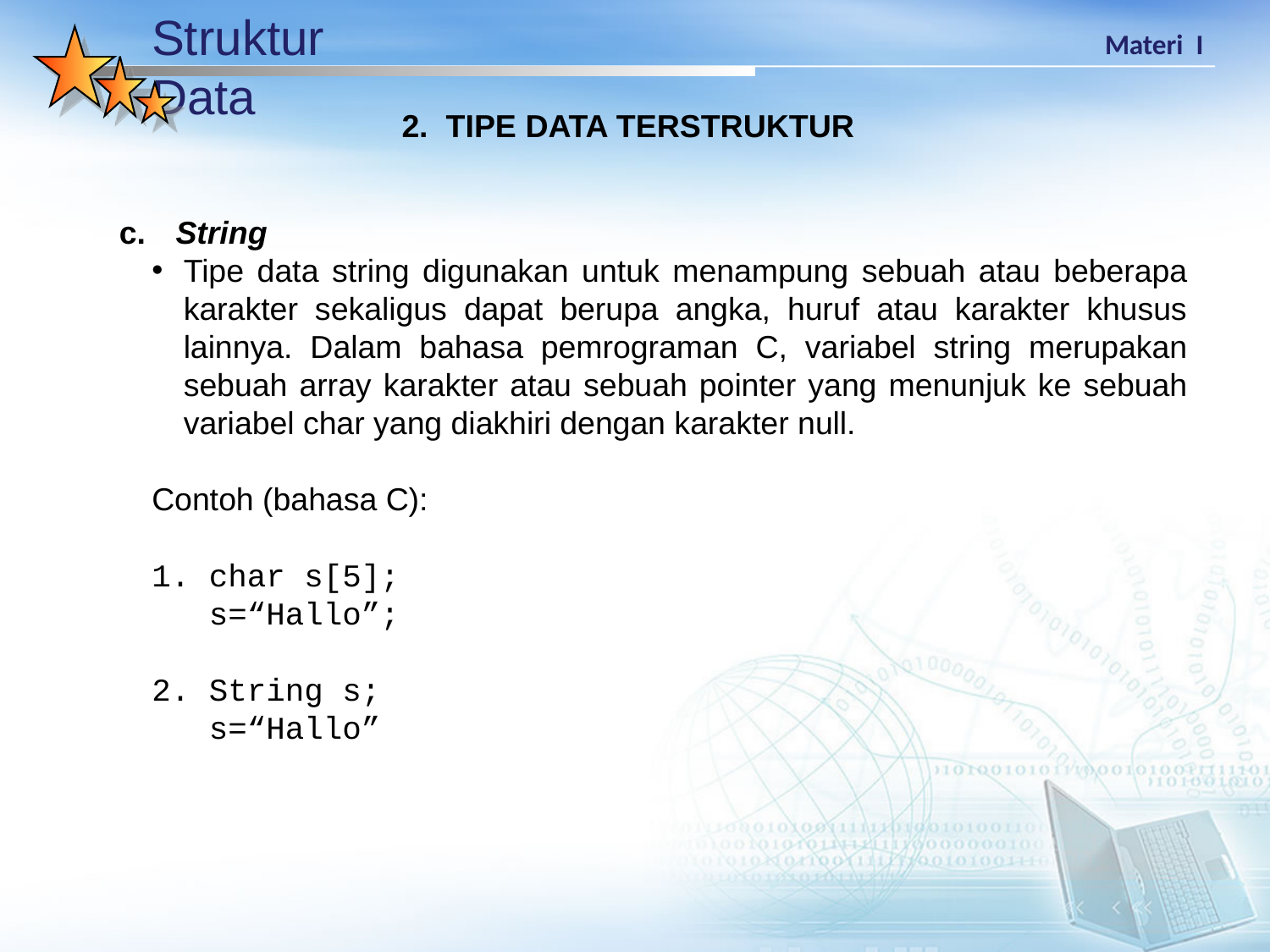

2.  TIPE DATA TERSTRUKTUR
 String
Tipe data string digunakan untuk menampung sebuah atau beberapa karakter sekaligus dapat berupa angka, huruf atau karakter khusus lainnya. Dalam bahasa pemrograman C, variabel string merupakan sebuah array karakter atau sebuah pointer yang menunjuk ke sebuah variabel char yang diakhiri dengan karakter null.

Contoh (bahasa C):

1. char s[5];
   s=“Hallo”;

2. String s;
   s=“Hallo”